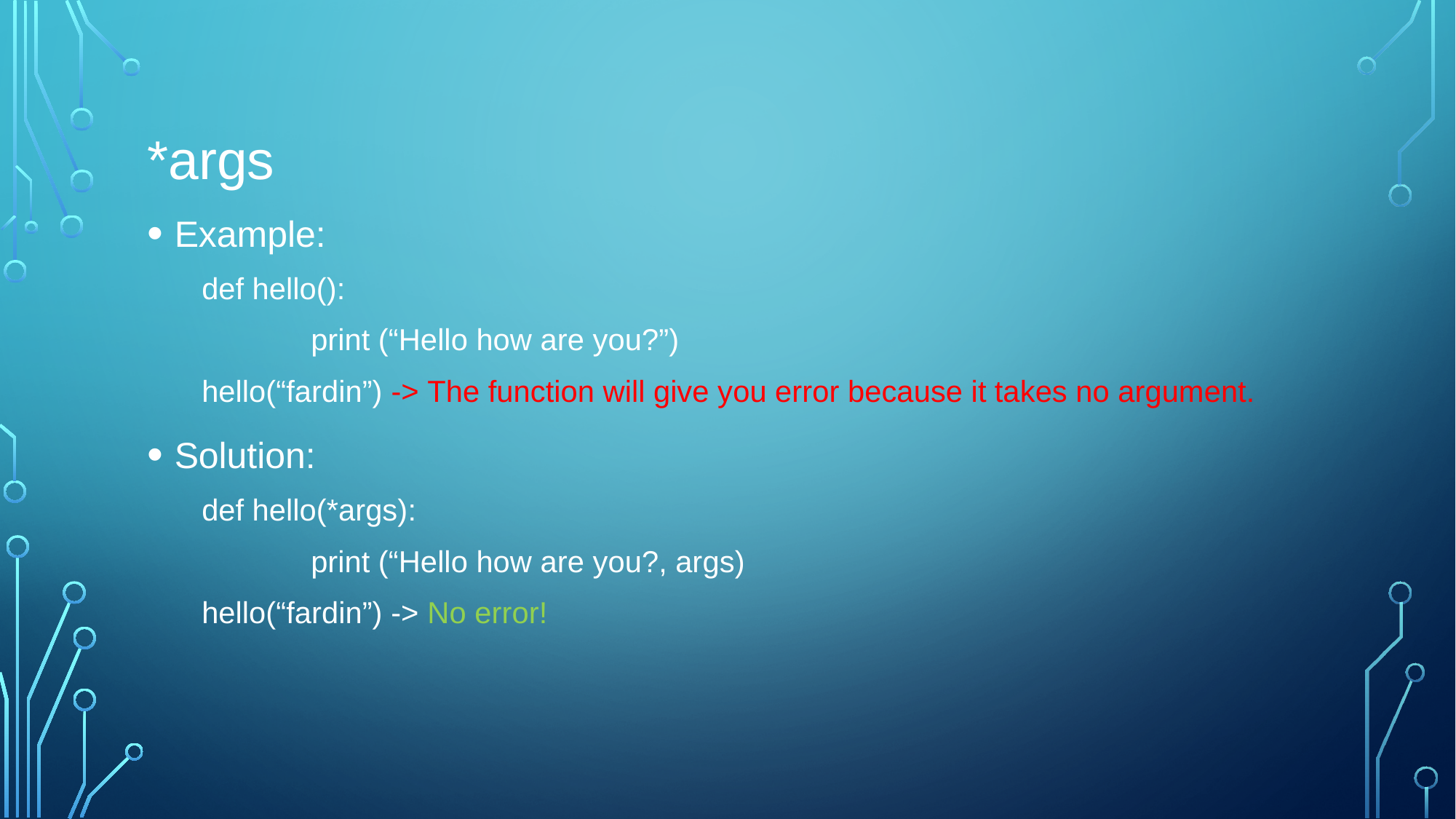

# *args
Example:
def hello():
	print (“Hello how are you?”)
hello(“fardin”) -> The function will give you error because it takes no argument.
Solution:
def hello(*args):
	print (“Hello how are you?, args)
hello(“fardin”) -> No error!